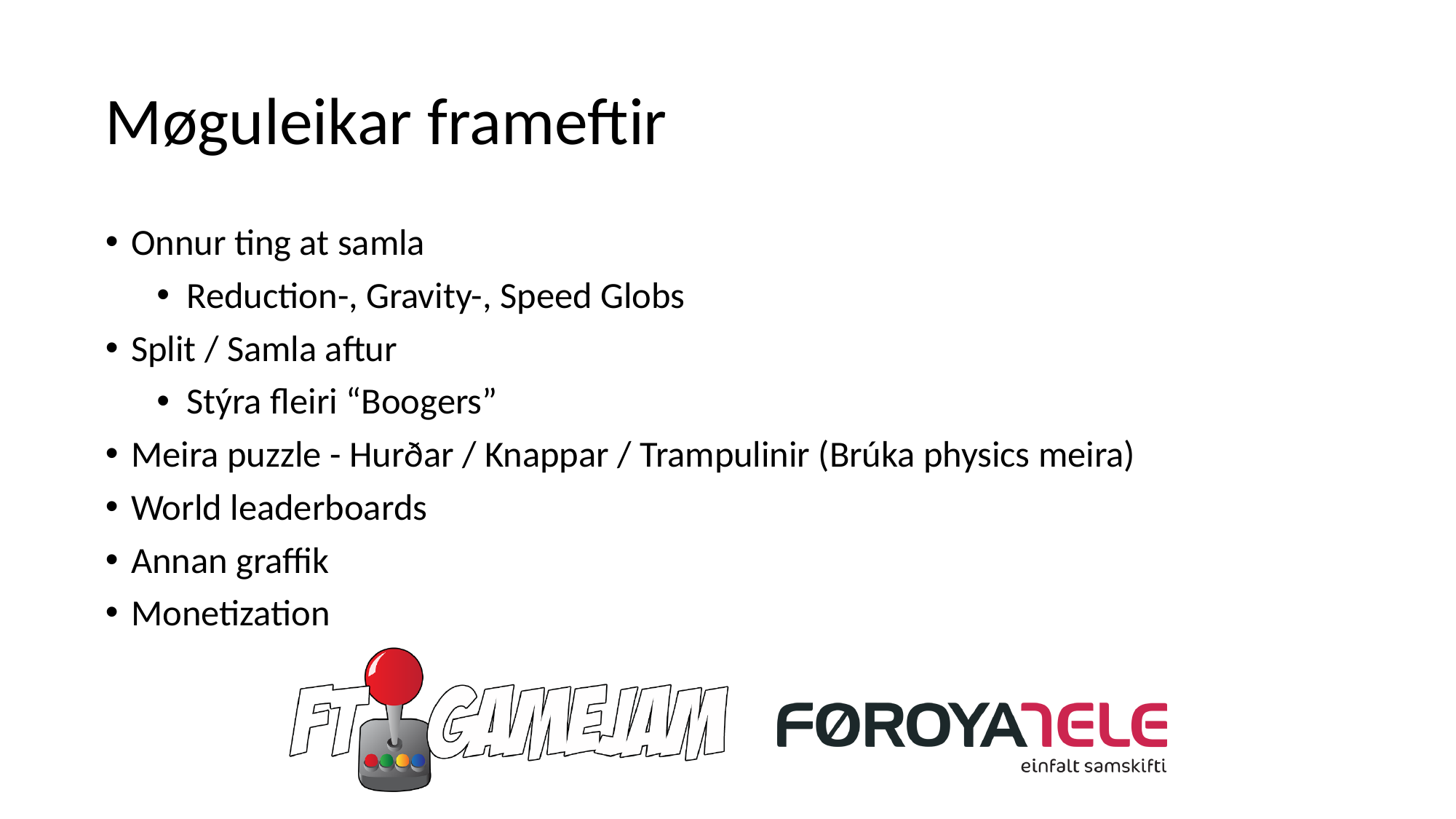

# Møguleikar frameftir
Onnur ting at samla
Reduction-, Gravity-, Speed Globs
Split / Samla aftur
Stýra fleiri “Boogers”
Meira puzzle - Hurðar / Knappar / Trampulinir (Brúka physics meira)
World leaderboards
Annan graffik
Monetization